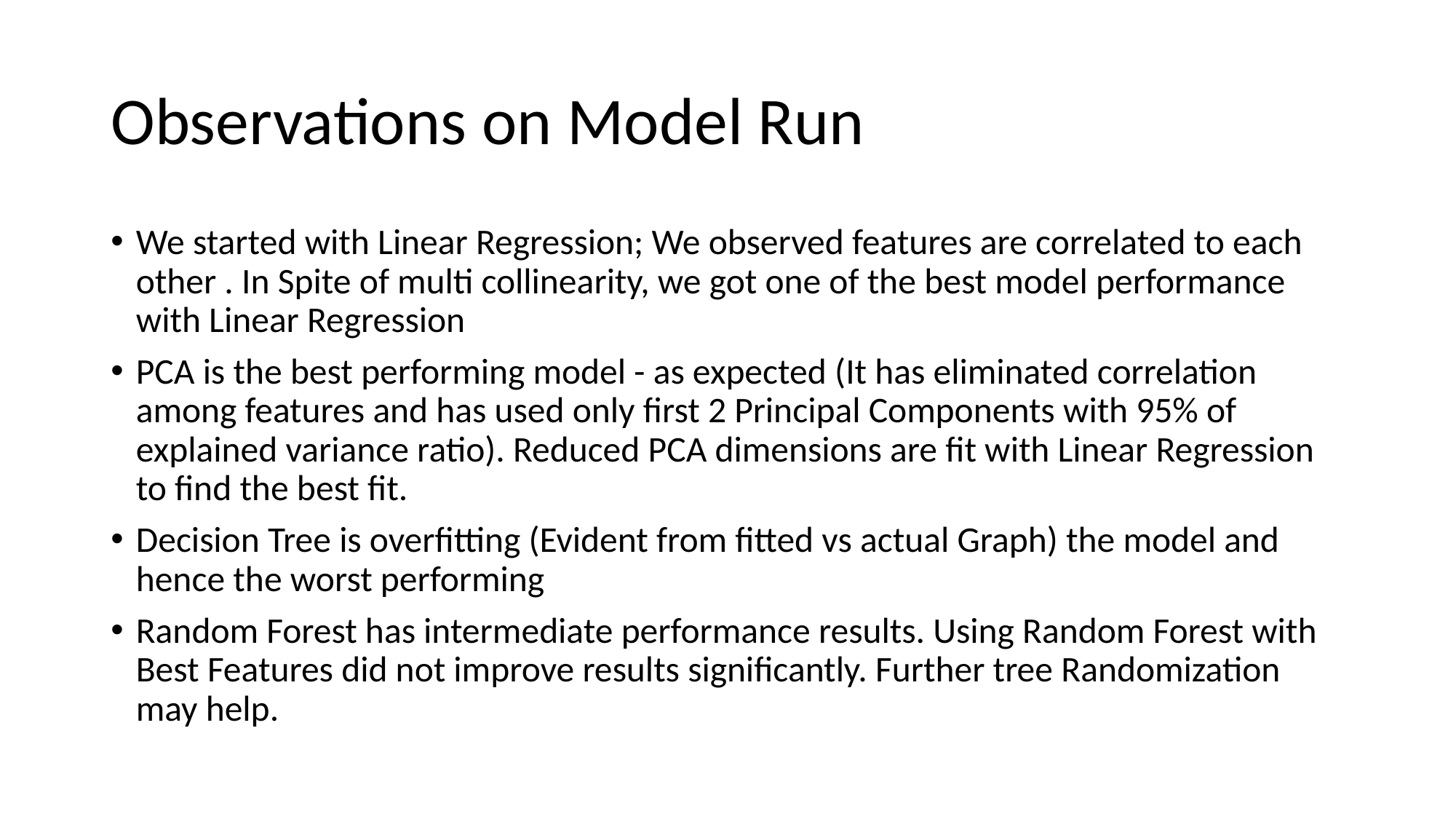

# Observations on Model Run
We started with Linear Regression; We observed features are correlated to each other . In Spite of multi collinearity, we got one of the best model performance with Linear Regression
PCA is the best performing model - as expected (It has eliminated correlation among features and has used only first 2 Principal Components with 95% of explained variance ratio). Reduced PCA dimensions are fit with Linear Regression to find the best fit.
Decision Tree is overfitting (Evident from fitted vs actual Graph) the model and hence the worst performing
Random Forest has intermediate performance results. Using Random Forest with Best Features did not improve results significantly. Further tree Randomization may help.